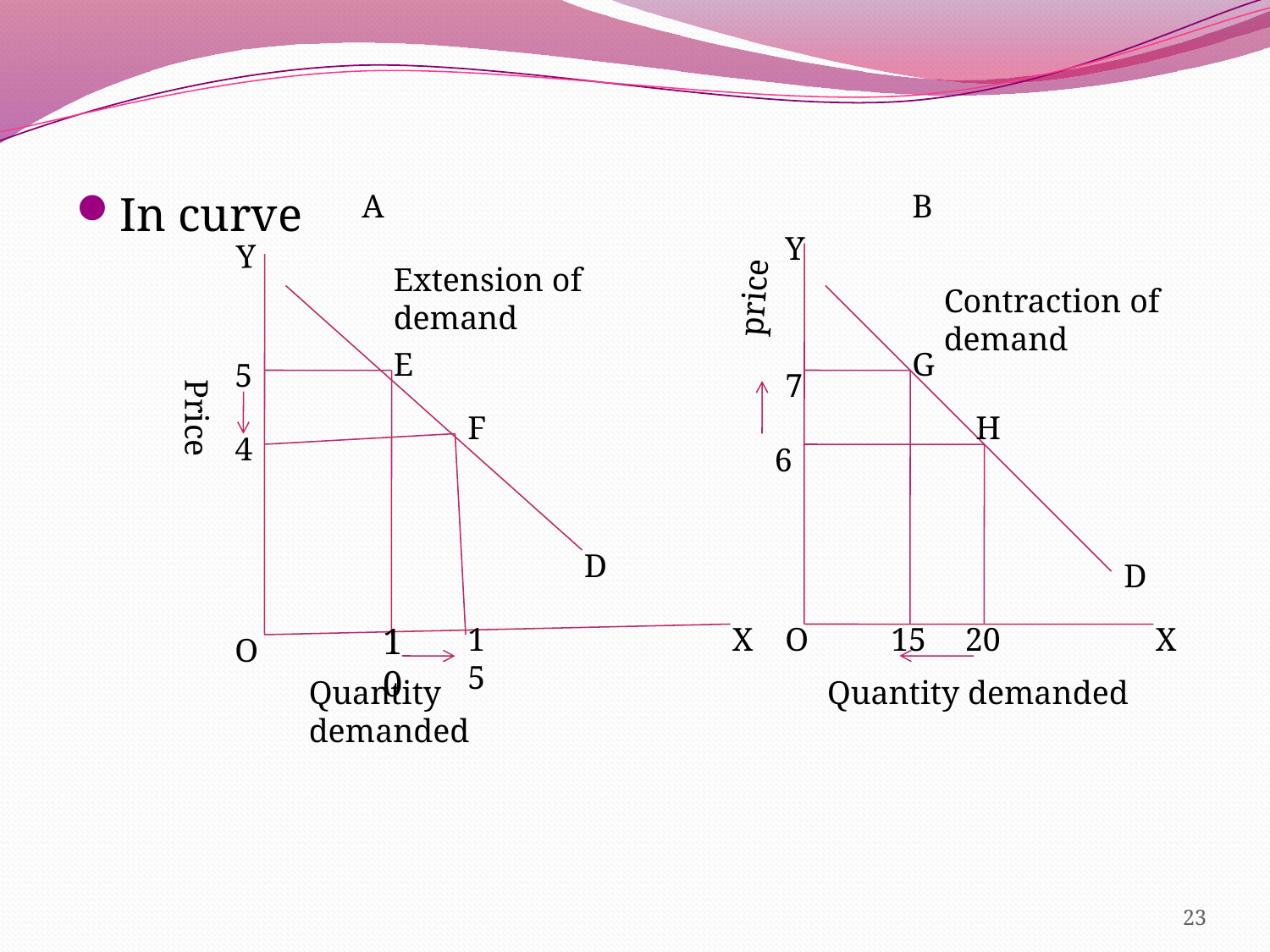

In curve

A
B
Y
Y
price
Extension of demand
Contraction of demand
E
G
5
7
F
H
Price
4
6
D
D
10
15
X
O
15
20
X
O
Quantity demanded
Quantity demanded
23